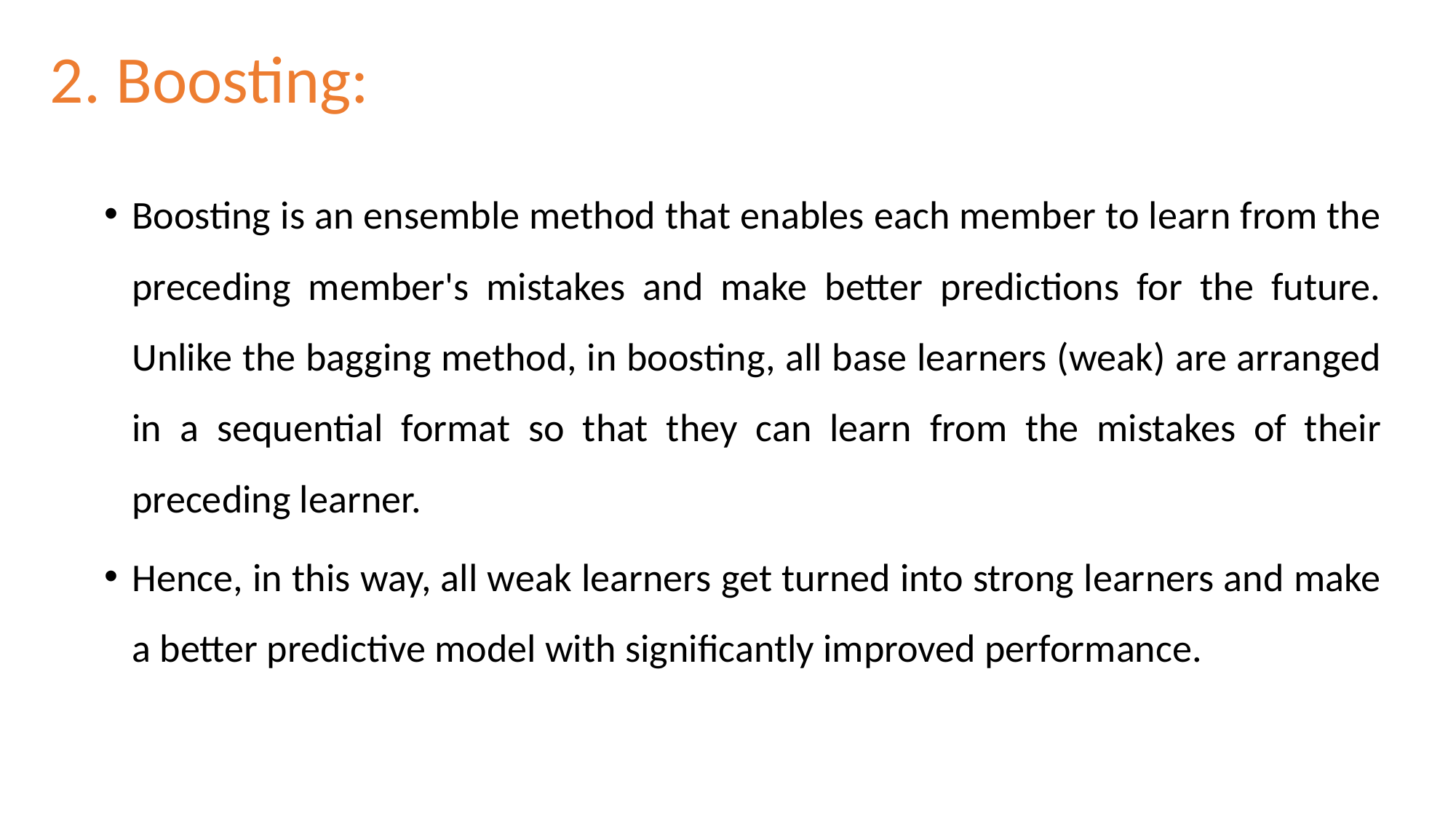

# 2. Boosting:
Boosting is an ensemble method that enables each member to learn from the preceding member's mistakes and make better predictions for the future. Unlike the bagging method, in boosting, all base learners (weak) are arranged in a sequential format so that they can learn from the mistakes of their preceding learner.
Hence, in this way, all weak learners get turned into strong learners and make a better predictive model with significantly improved performance.